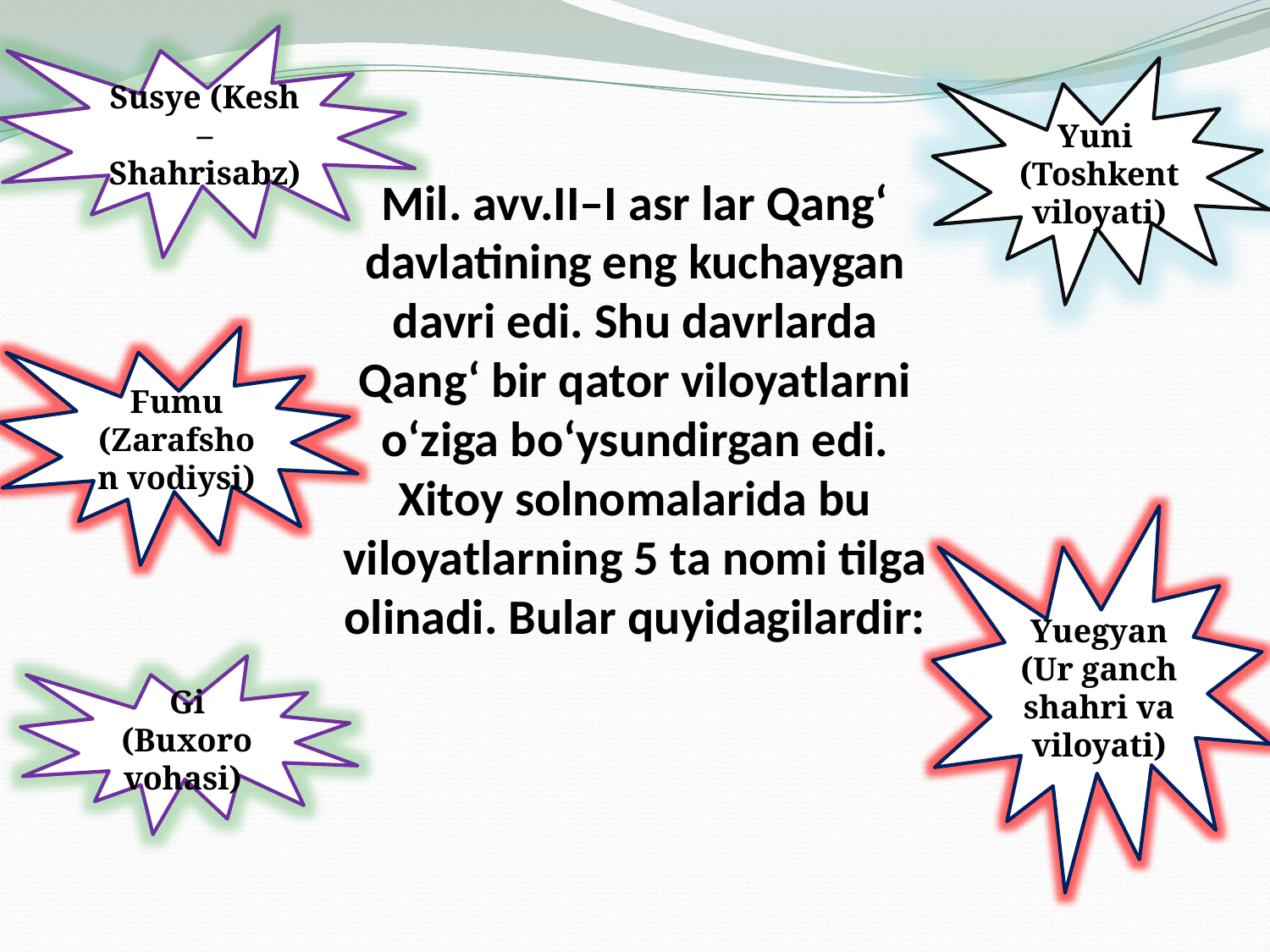

Susye (Kesh – Shahrisabz)
Yuni
(Toshkent viloyati)
# Mil. avv.II–I asr lar Qang‘ davlatining eng kuchaygan davri edi. Shu davrlarda Qang‘ bir qator viloyatlarni o‘ziga bo‘ysundirgan edi. Xitoy solnomalarida bu viloyatlarning 5 ta nomi tilga olinadi. Bular quyidagilardir:
Fumu (Zarafshon vodiysi)
Yuegyan (Ur ganch shahri va viloyati)
Gi (Buxoro vohasi)